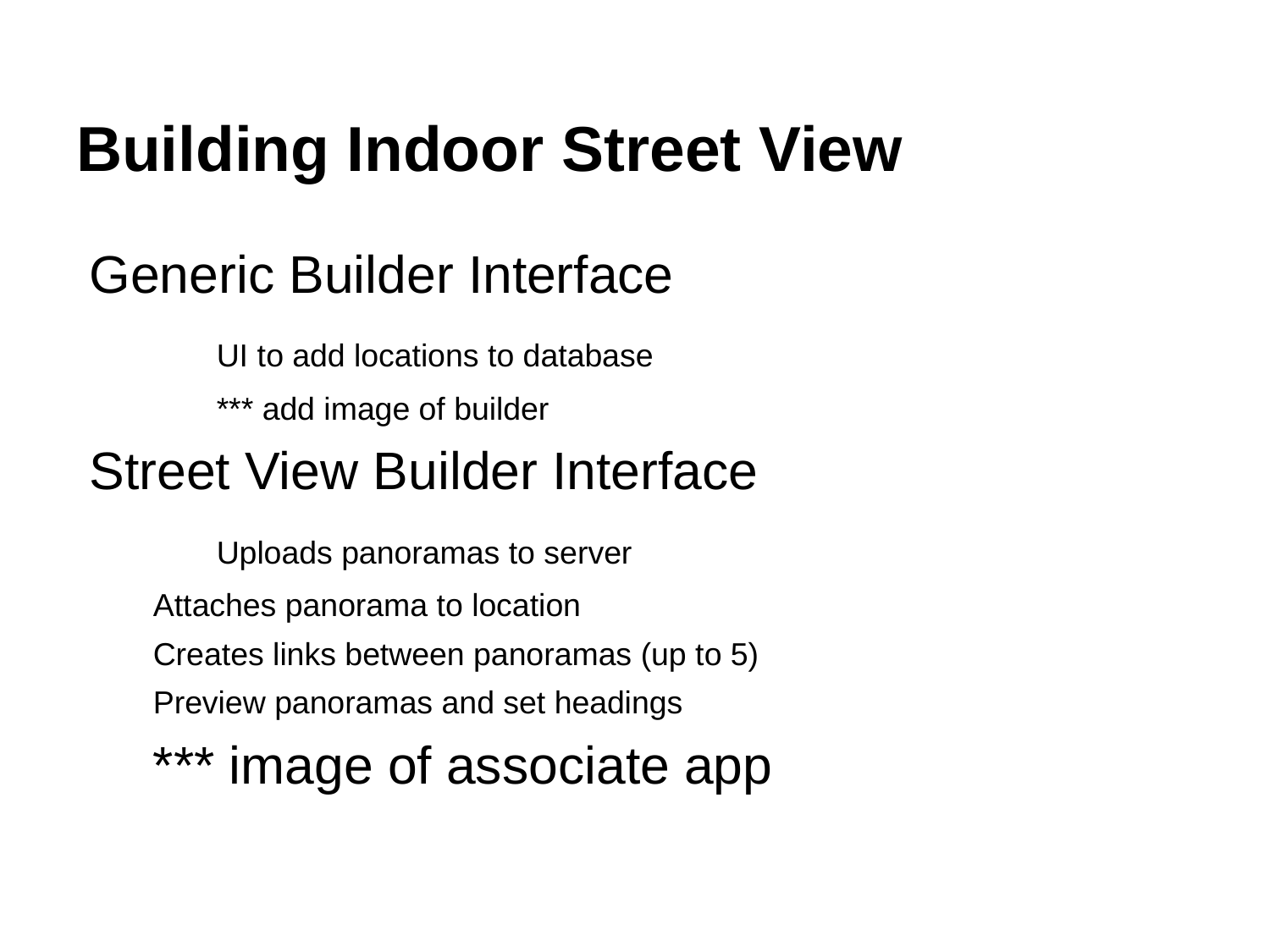

# Building Indoor Street View

Generic Builder Interface
	UI to add locations to database
	*** add image of builder
Street View Builder Interface
	Uploads panoramas to server
Attaches panorama to location
Creates links between panoramas (up to 5)
Preview panoramas and set headings
*** image of associate app